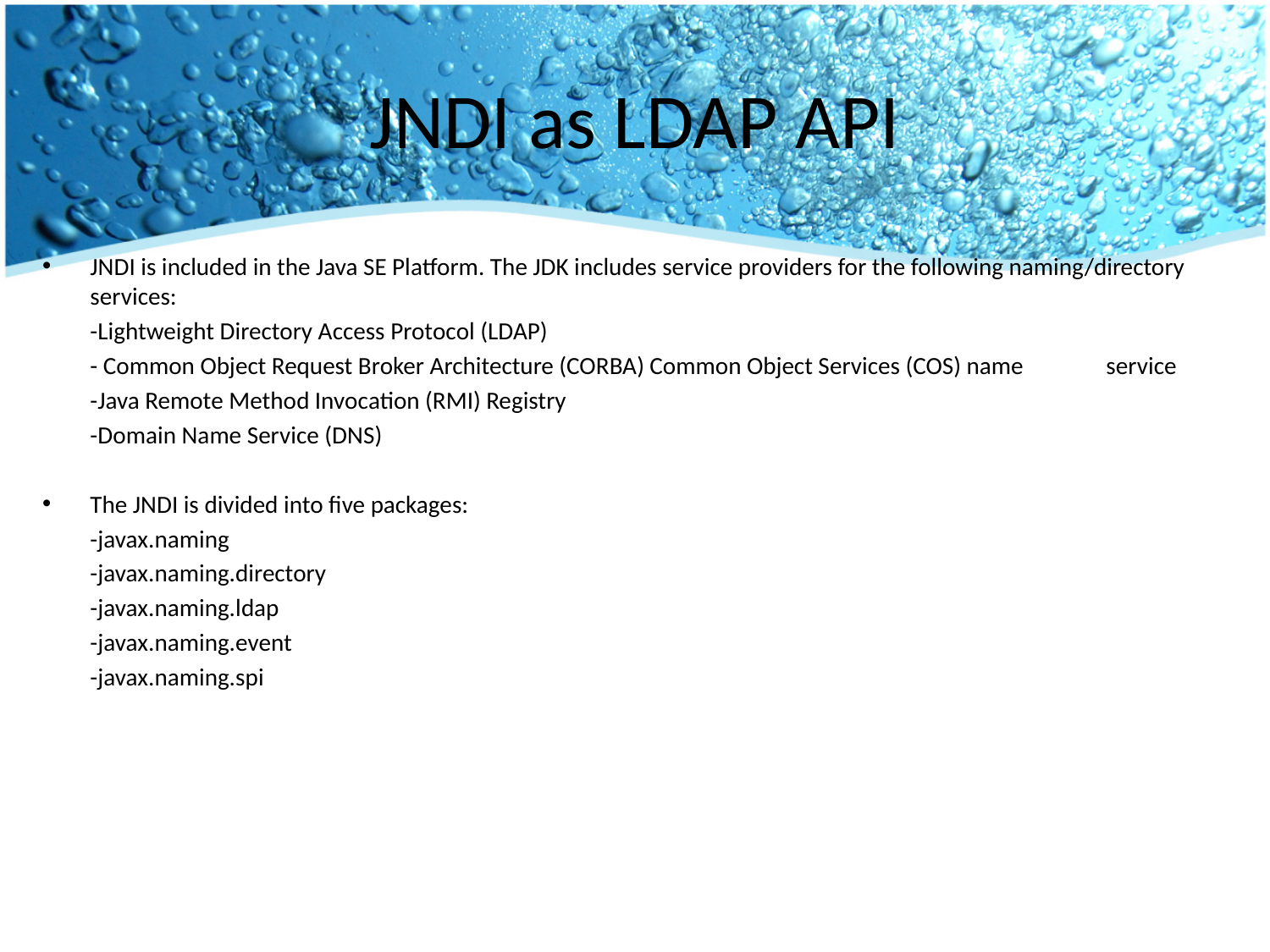

# JNDI as LDAP API
JNDI is included in the Java SE Platform. The JDK includes service providers for the following naming/directory services:
	-Lightweight Directory Access Protocol (LDAP)
	- Common Object Request Broker Architecture (CORBA) Common Object Services (COS) name	service
	-Java Remote Method Invocation (RMI) Registry
	-Domain Name Service (DNS)

The JNDI is divided into five packages:
	-javax.naming
	-javax.naming.directory
	-javax.naming.ldap
	-javax.naming.event
	-javax.naming.spi